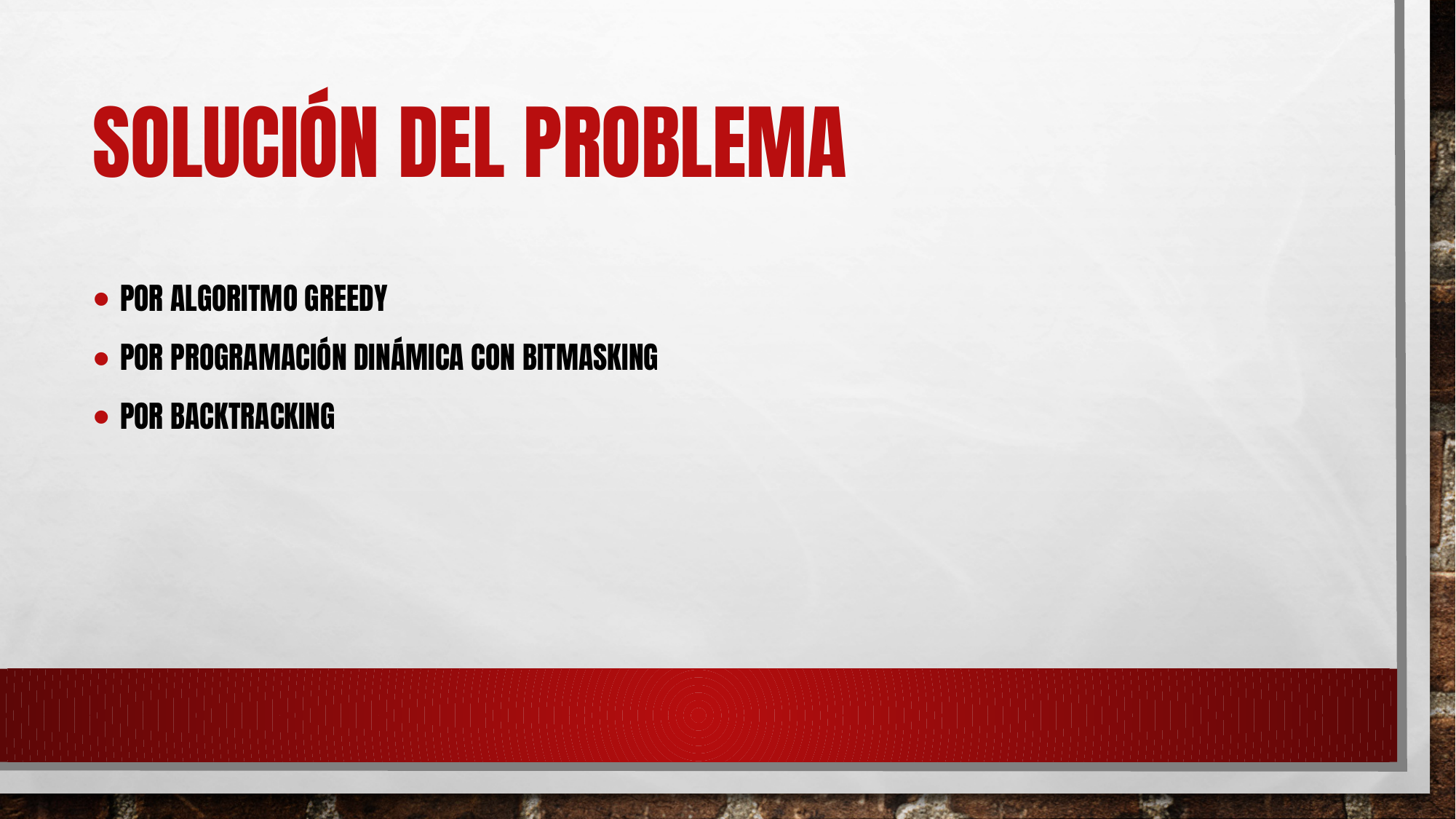

# Solución del problema
POR ALGORITMO GREEDY
POR PROGRAMACIÓN DINÁMICA CON BITMASKING
POR BACKTRACKING